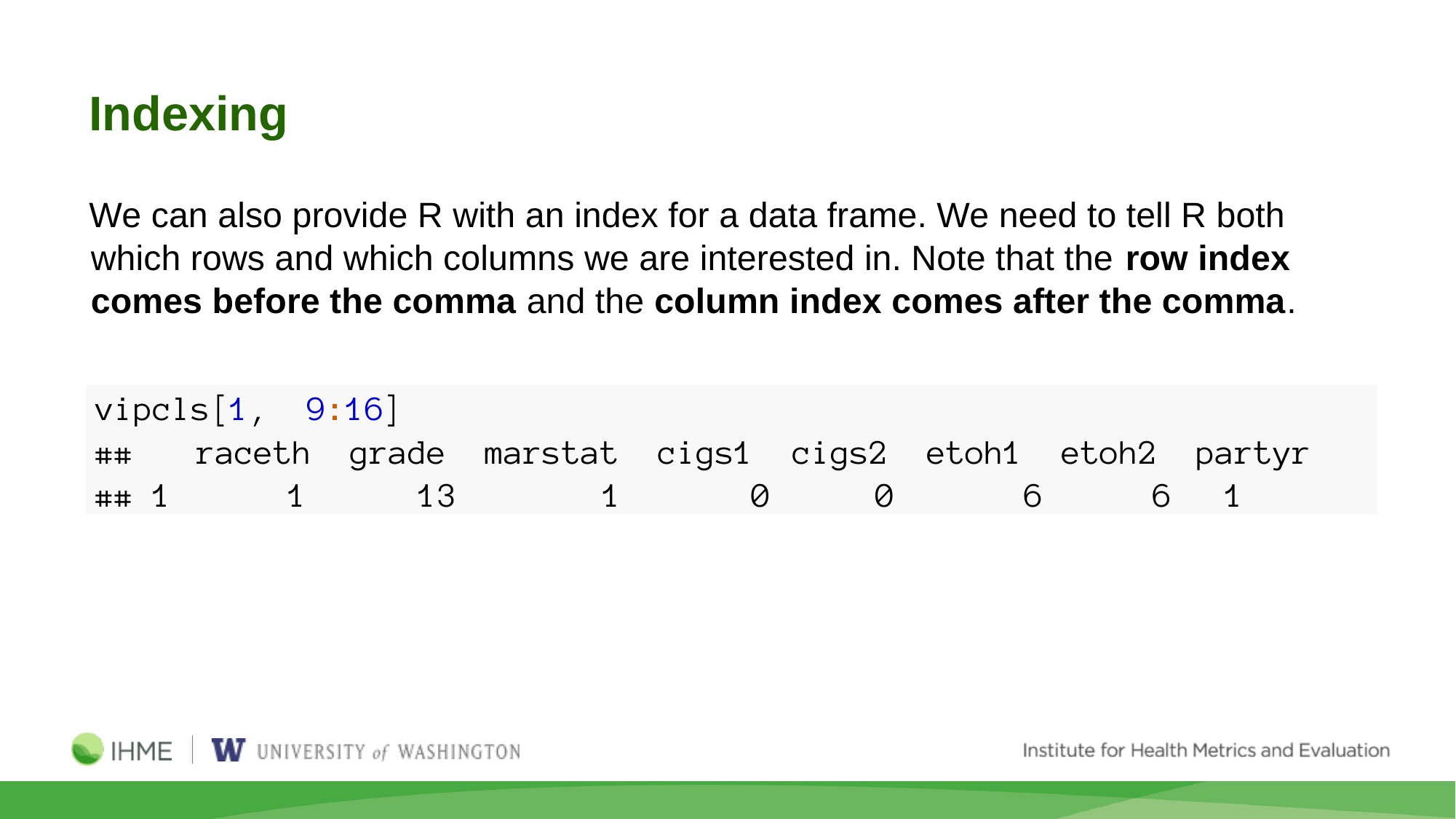

Indexing
We can also provide R with an index for a data frame. We need to tell R both which rows and which columns we are interested in. Note that the row index comes before the comma and the column index comes after the comma.
vipcls[1,  9:16]
##	raceth  grade  marstat  cigs1  cigs2  etoh1  etoh2  partyr
## 1	1	  13	   1	     0	0	  6	  6	  1